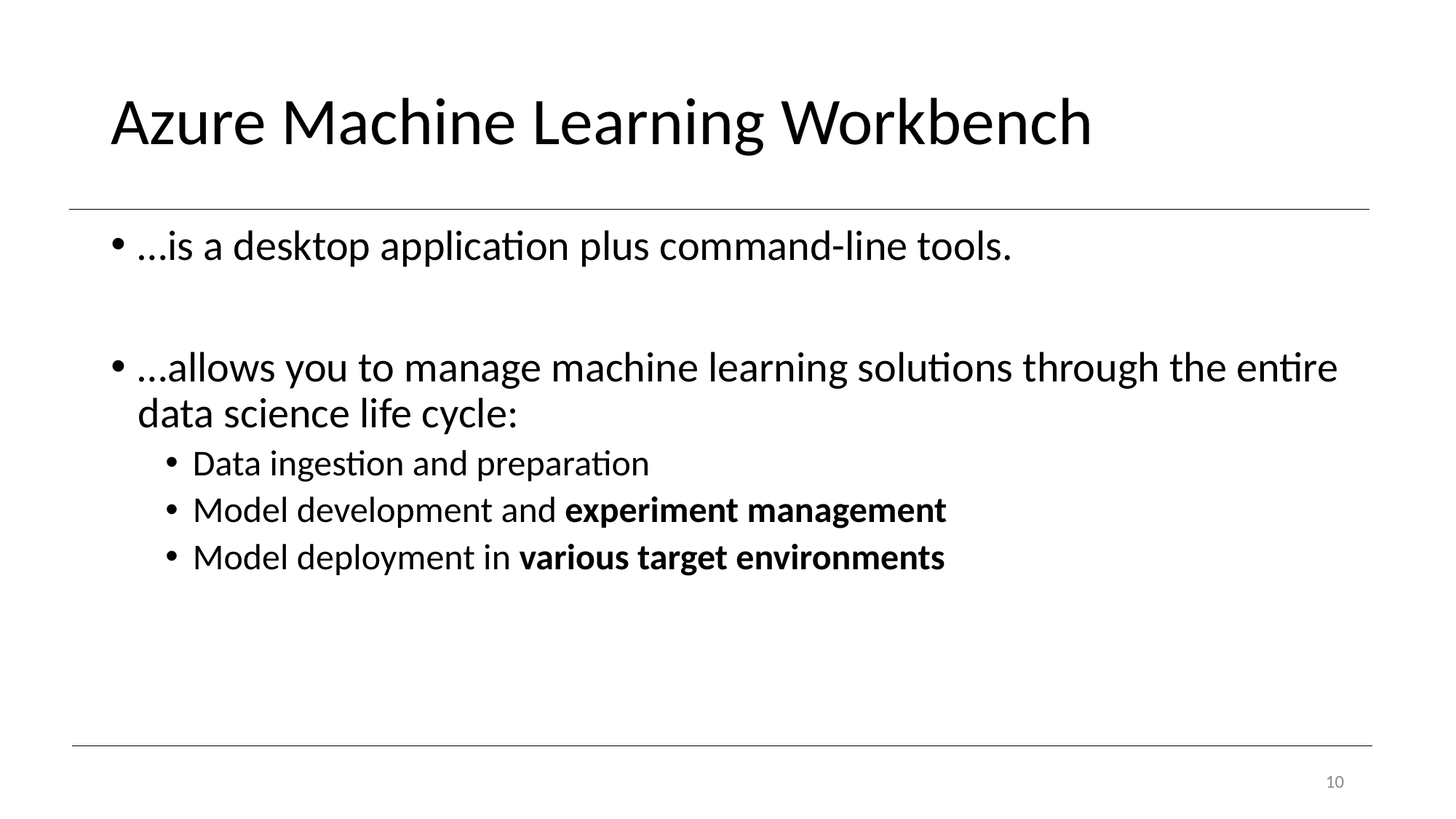

# Azure Machine Learning Workbench
…is a desktop application plus command-line tools.

…allows you to manage machine learning solutions through the entire data science life cycle:
Data ingestion and preparation
Model development and experiment management
Model deployment in various target environments

10